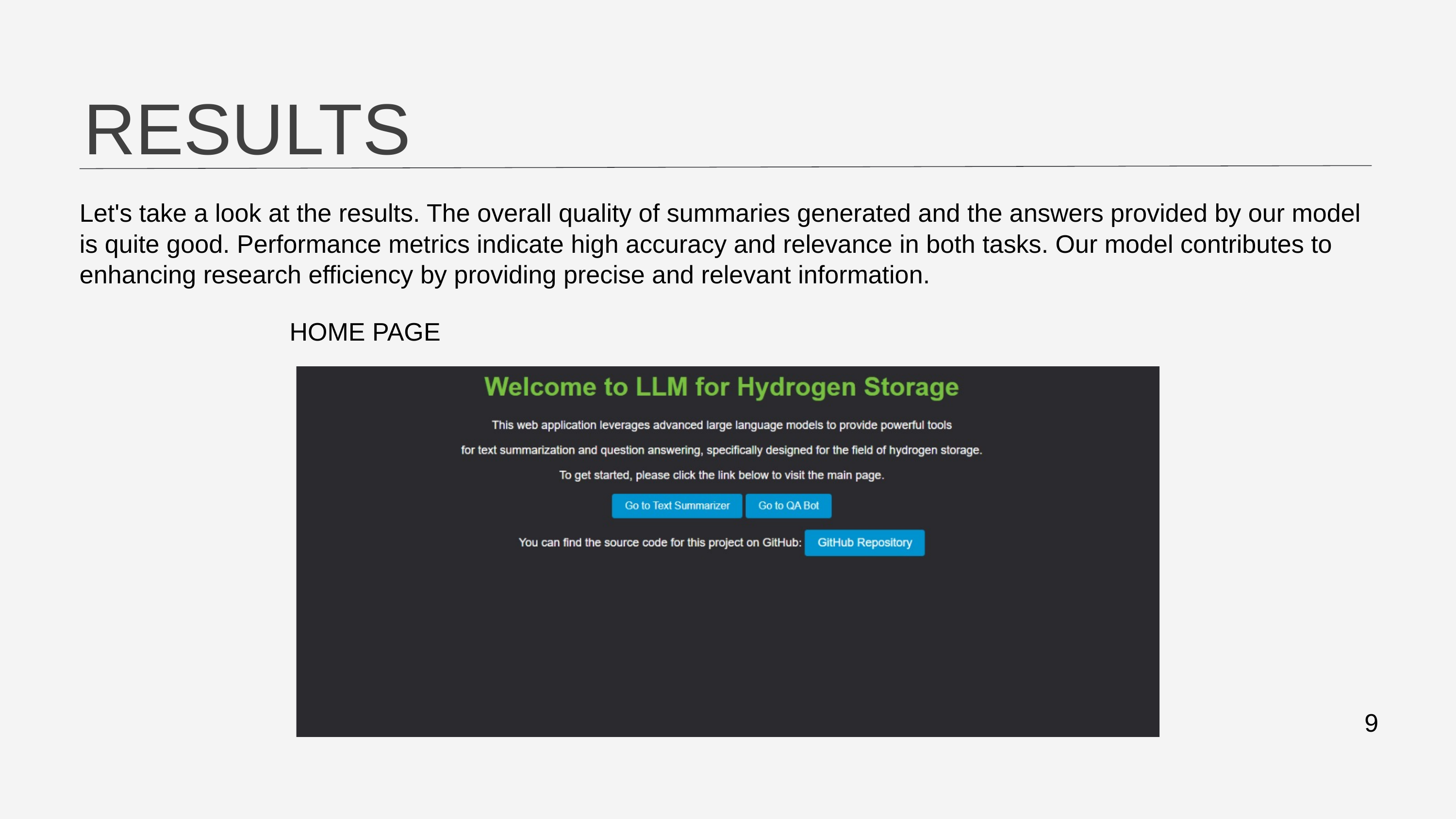

RESULTS

Let's take a look at the results. The overall quality of summaries generated and the answers provided by our model is quite good. Performance metrics indicate high accuracy and relevance in both tasks. Our model contributes to enhancing research efficiency by providing precise and relevant information.
HOME PAGE

9